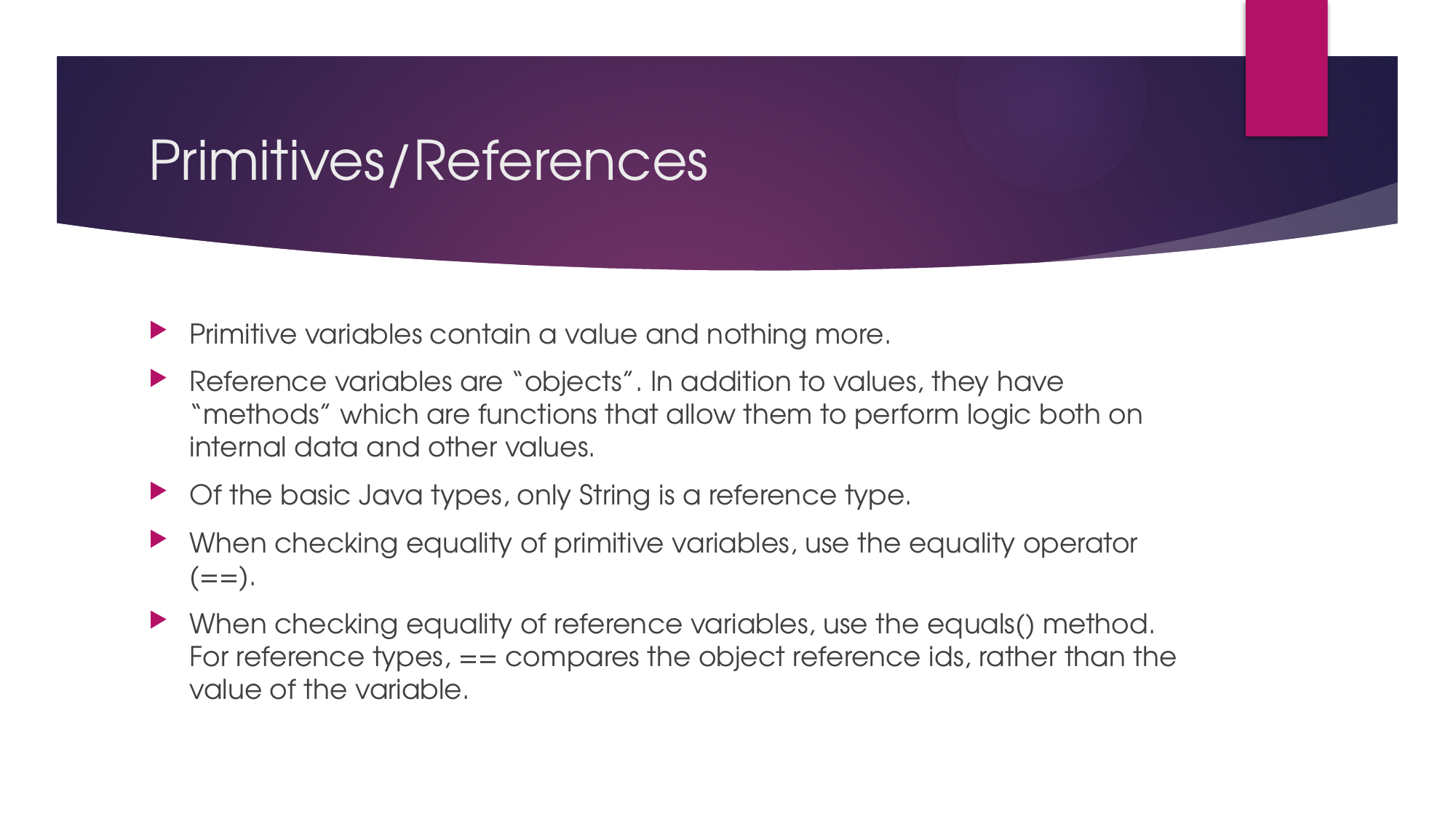

# Primitives/References
Primitive variables contain a value and nothing more.
Reference variables are “objects”. In addition to values, they have “methods” which are functions that allow them to perform logic both on internal data and other values.
Of the basic Java types, only String is a reference type.
When checking equality of primitive variables, use the equality operator (==).
When checking equality of reference variables, use the equals() method. For reference types, == compares the object reference ids, rather than the value of the variable.